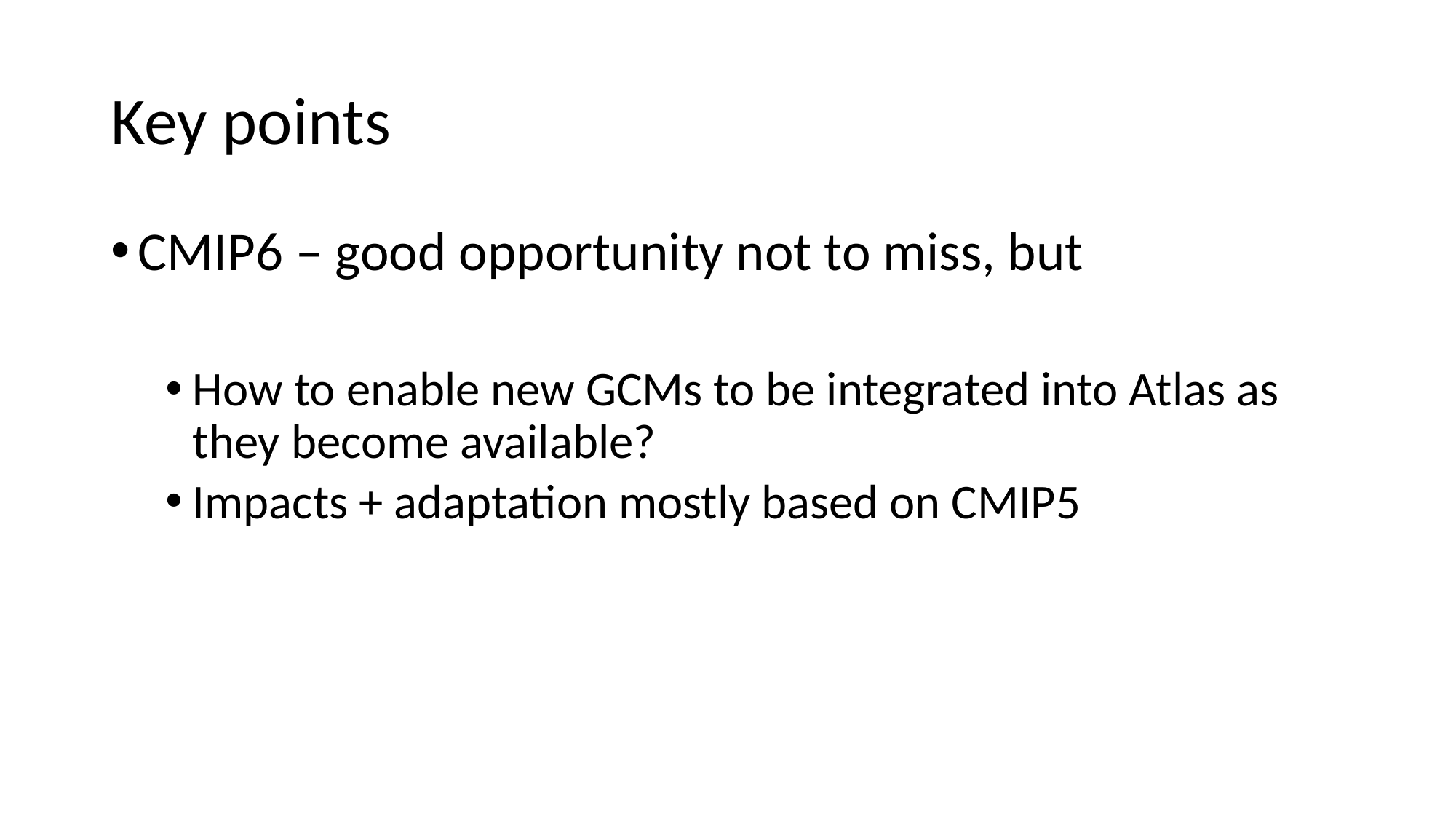

# Key points
CMIP6 – good opportunity not to miss, but

How to enable new GCMs to be integrated into Atlas as they become available?
Impacts + adaptation mostly based on CMIP5